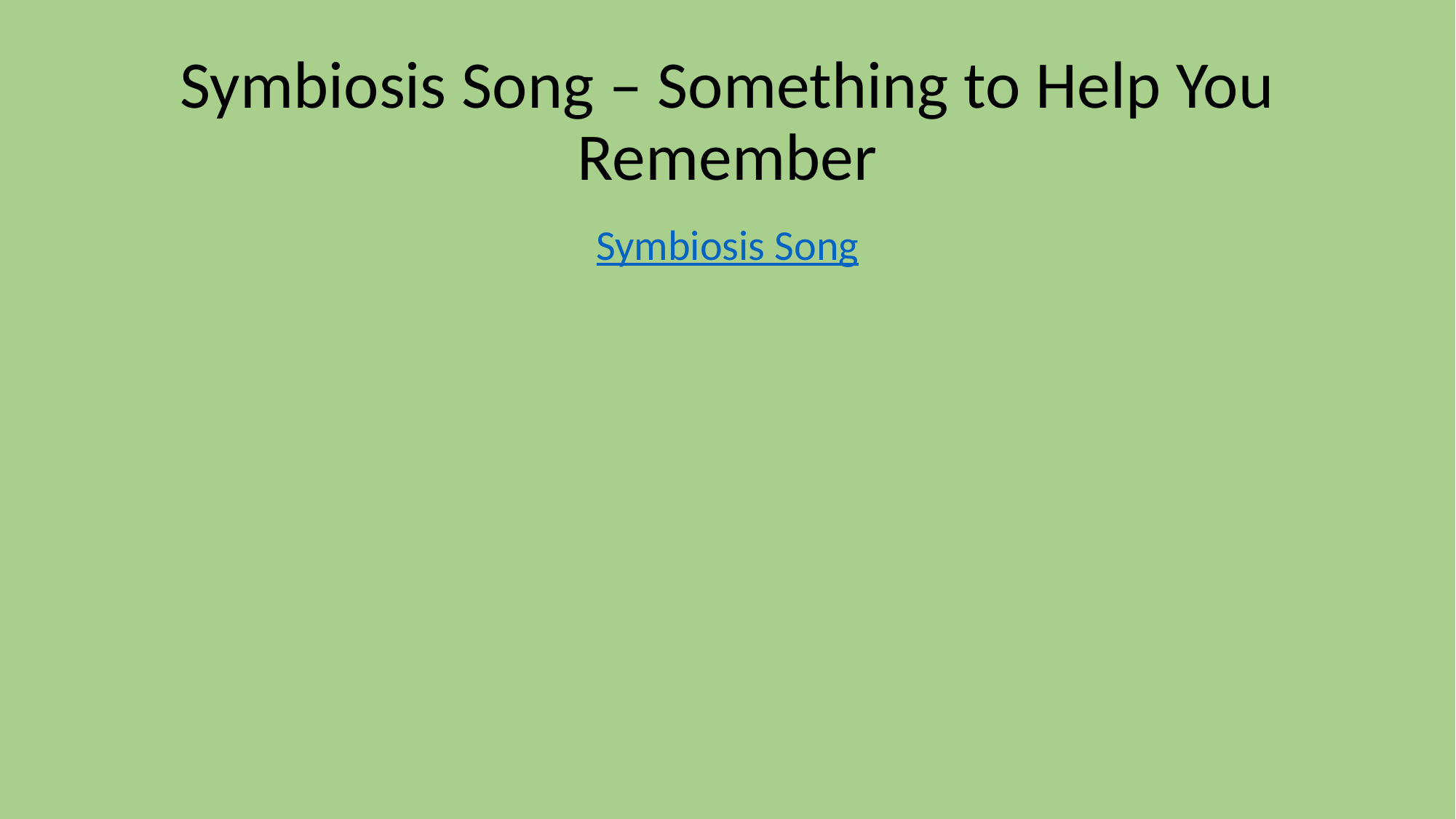

# Symbiosis Song – Something to Help You Remember
Symbiosis Song